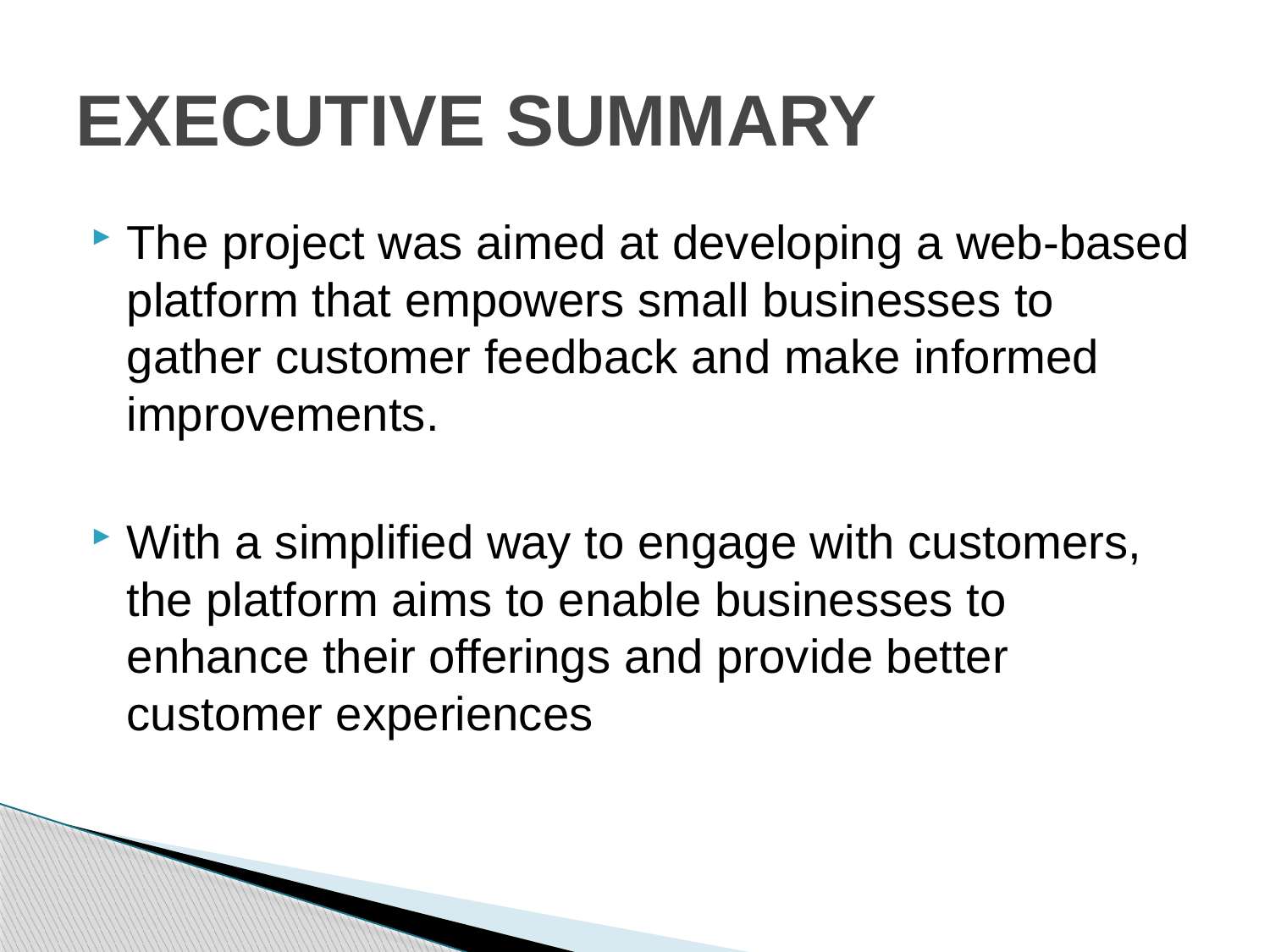

# EXECUTIVE SUMMARY
The project was aimed at developing a web-based platform that empowers small businesses to gather customer feedback and make informed improvements.

With a simplified way to engage with customers, the platform aims to enable businesses to enhance their offerings and provide better customer experiences